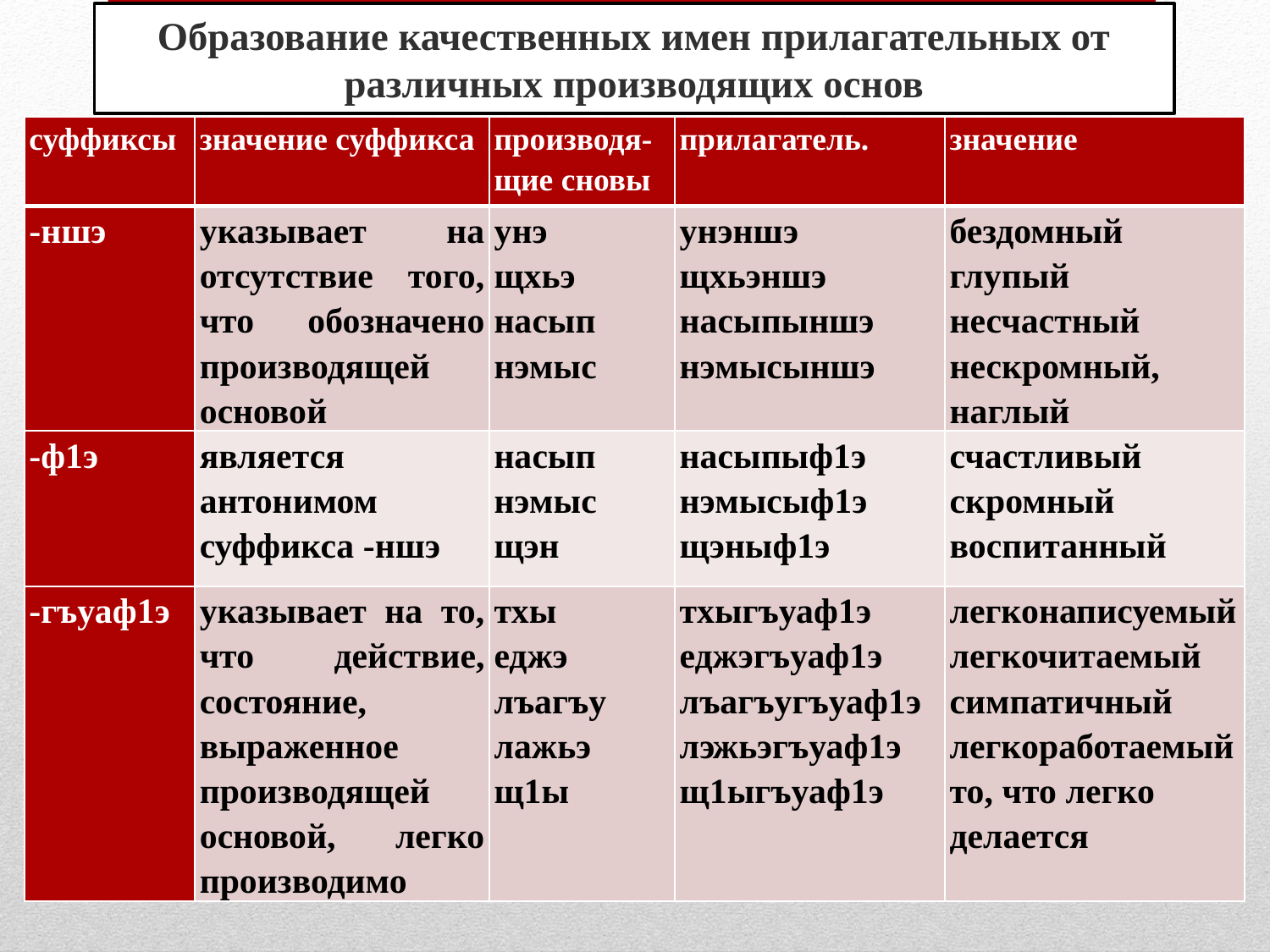

Образование качественных имен прилагательных от различных производящих основ
| суффиксы | значение суффикса | производя-щие сновы | прилагатель. | значение |
| --- | --- | --- | --- | --- |
| -ншэ | указывает на отсутствие того, что обозначено производящей основой | унэ щхьэ насып нэмыс | унэншэ щхьэншэ насыпыншэ нэмысыншэ | бездомный глупый несчастный нескромный, наглый |
| -ф1э | является антонимом суффикса -ншэ | насып нэмыс щэн | насыпыф1э нэмысыф1э щэныф1э | счастливый скромный воспитанный |
| -гъуаф1э | указывает на то, что действие, состояние, выраженное производящей основой, легко производимо | тхы еджэ лъагъу лажьэ щ1ы | тхыгъуаф1э еджэгъуаф1э лъагъугъуаф1э лэжьэгъуаф1э щ1ыгъуаф1э | легконаписуемый легкочитаемый симпатичный легкоработаемый то, что легко делается |